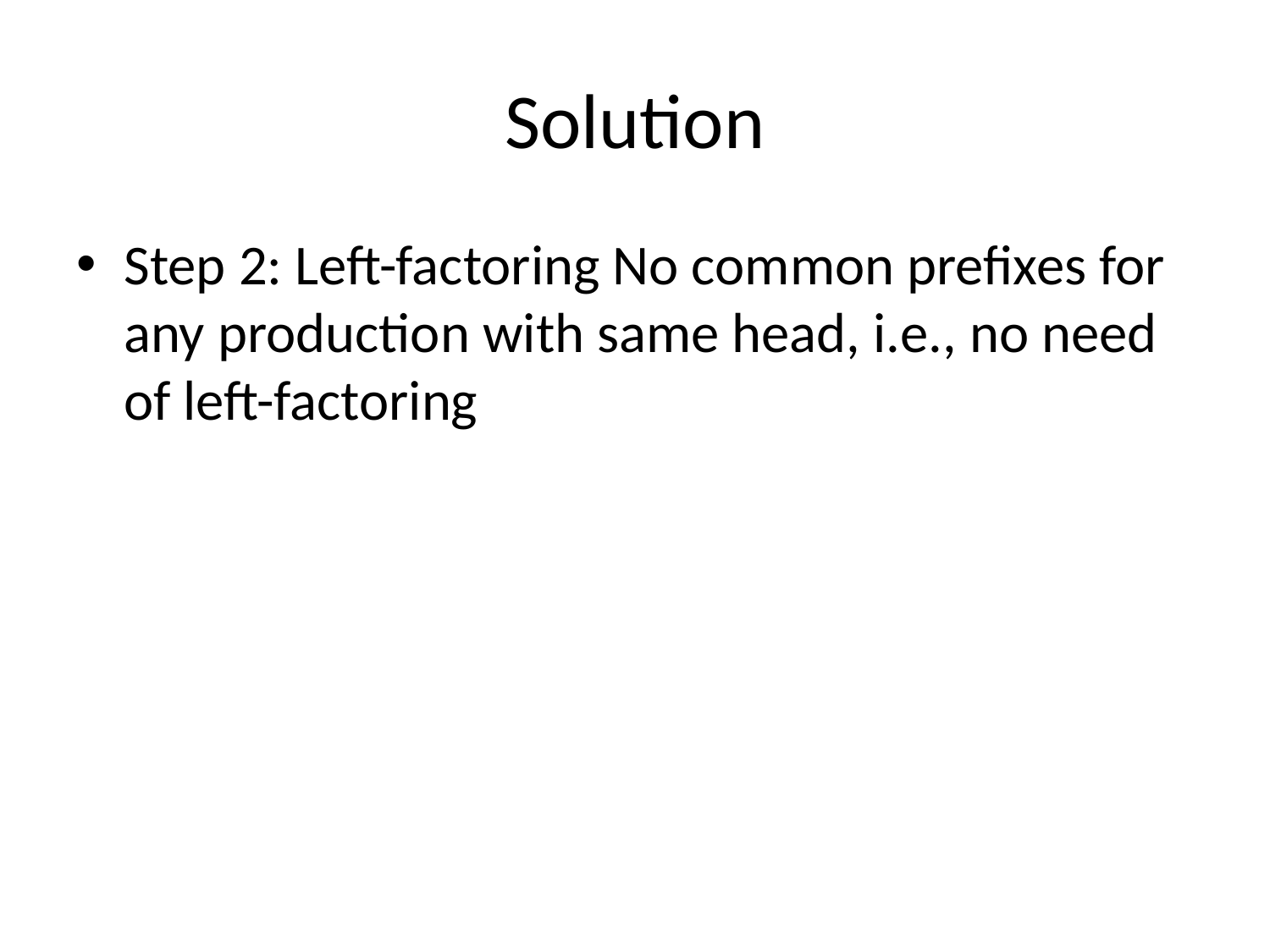

# Solution
Step 2: Left-factoring No common prefixes for any production with same head, i.e., no need of left-factoring